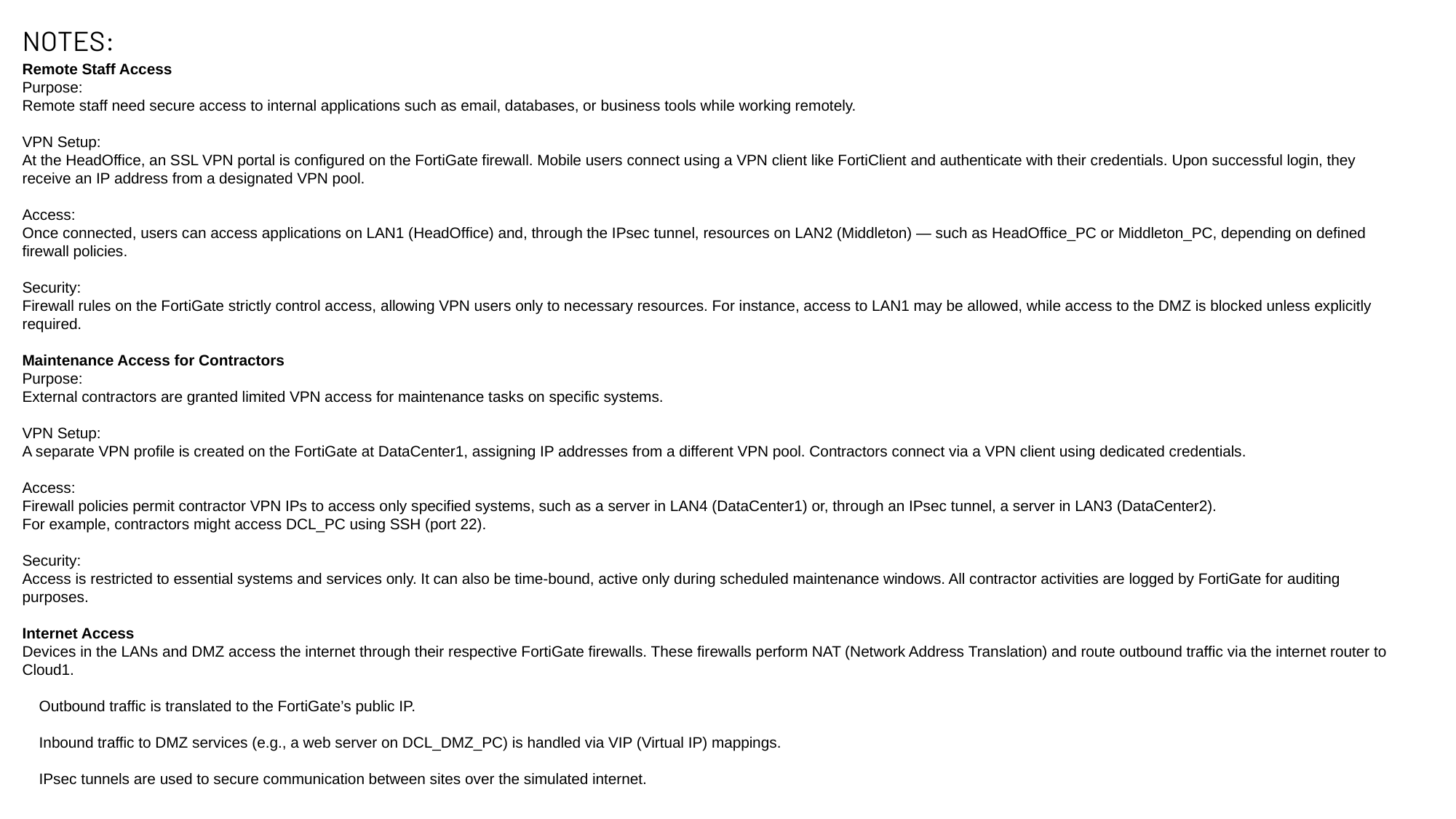

NOTES:
Remote Staff Access
Purpose:
Remote staff need secure access to internal applications such as email, databases, or business tools while working remotely.

VPN Setup:
At the HeadOffice, an SSL VPN portal is configured on the FortiGate firewall. Mobile users connect using a VPN client like FortiClient and authenticate with their credentials. Upon successful login, they receive an IP address from a designated VPN pool.

Access:
Once connected, users can access applications on LAN1 (HeadOffice) and, through the IPsec tunnel, resources on LAN2 (Middleton) — such as HeadOffice_PC or Middleton_PC, depending on defined firewall policies.

Security:
Firewall rules on the FortiGate strictly control access, allowing VPN users only to necessary resources. For instance, access to LAN1 may be allowed, while access to the DMZ is blocked unless explicitly required.

Maintenance Access for Contractors
Purpose:
External contractors are granted limited VPN access for maintenance tasks on specific systems.

VPN Setup:
A separate VPN profile is created on the FortiGate at DataCenter1, assigning IP addresses from a different VPN pool. Contractors connect via a VPN client using dedicated credentials.

Access:
Firewall policies permit contractor VPN IPs to access only specified systems, such as a server in LAN4 (DataCenter1) or, through an IPsec tunnel, a server in LAN3 (DataCenter2).
For example, contractors might access DCL_PC using SSH (port 22).

Security:
Access is restricted to essential systems and services only. It can also be time-bound, active only during scheduled maintenance windows. All contractor activities are logged by FortiGate for auditing purposes.

Internet Access
Devices in the LANs and DMZ access the internet through their respective FortiGate firewalls. These firewalls perform NAT (Network Address Translation) and route outbound traffic via the internet router to Cloud1.

    Outbound traffic is translated to the FortiGate’s public IP.

    Inbound traffic to DMZ services (e.g., a web server on DCL_DMZ_PC) is handled via VIP (Virtual IP) mappings.

    IPsec tunnels are used to secure communication between sites over the simulated internet.